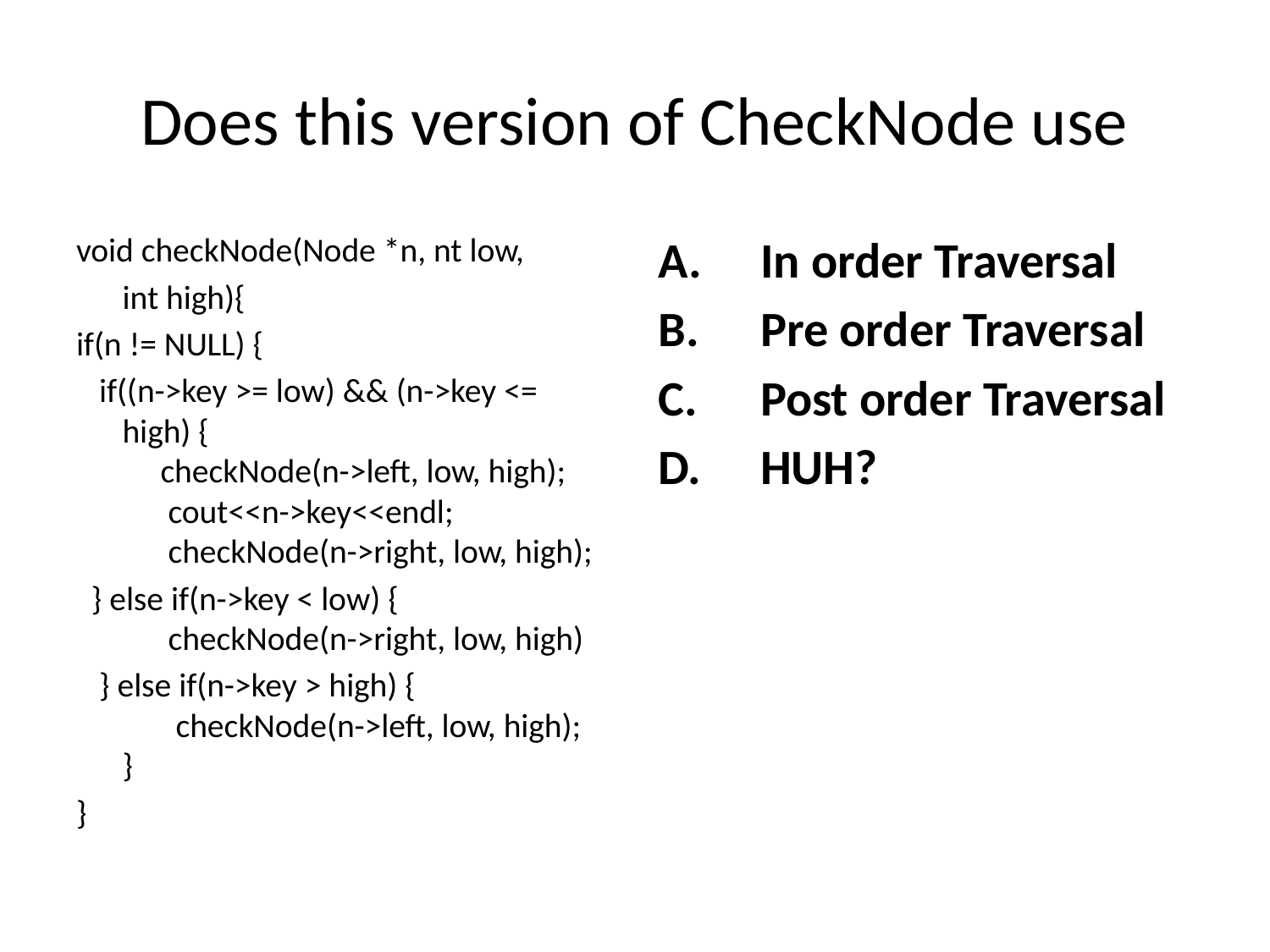

# Does this version of CheckNode use
void checkNode(Node *n, nt low,
				int high){
if(n != NULL) {
   if((n->key >= low) && (n->key <= high) {
     checkNode(n->left, low, high);
      cout<<n->key<<endl;
      checkNode(n->right, low, high);
  } else if(n->key < low) {
      checkNode(n->right, low, high)
   } else if(n->key > high) {
       checkNode(n->left, low, high);
}
}
In order Traversal
Pre order Traversal
Post order Traversal
HUH?